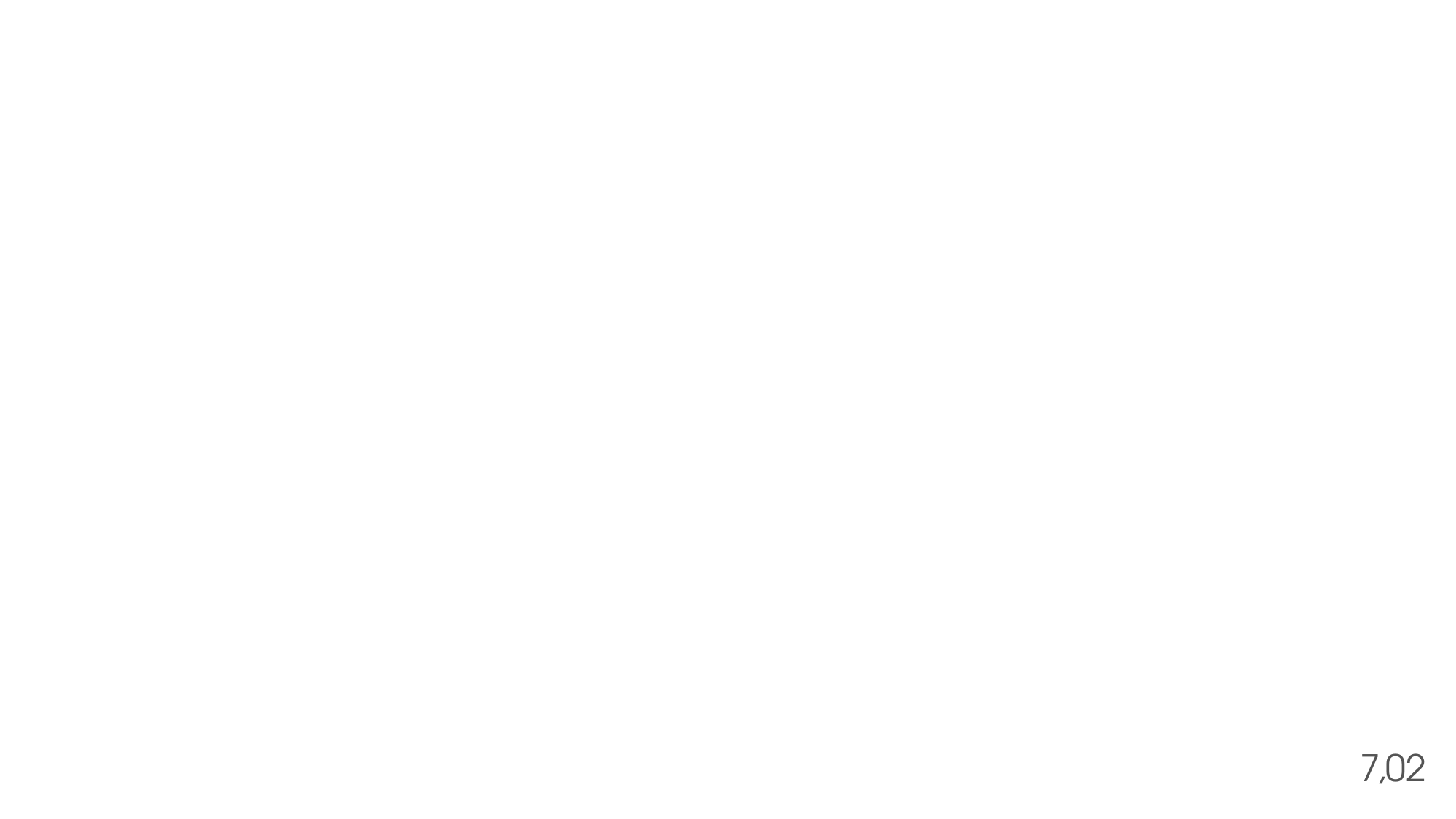

providing technical and financial assistance
Transfer of technology
 Rural poverty alleviation
 Energy efficiency
7,02
Trade investments: